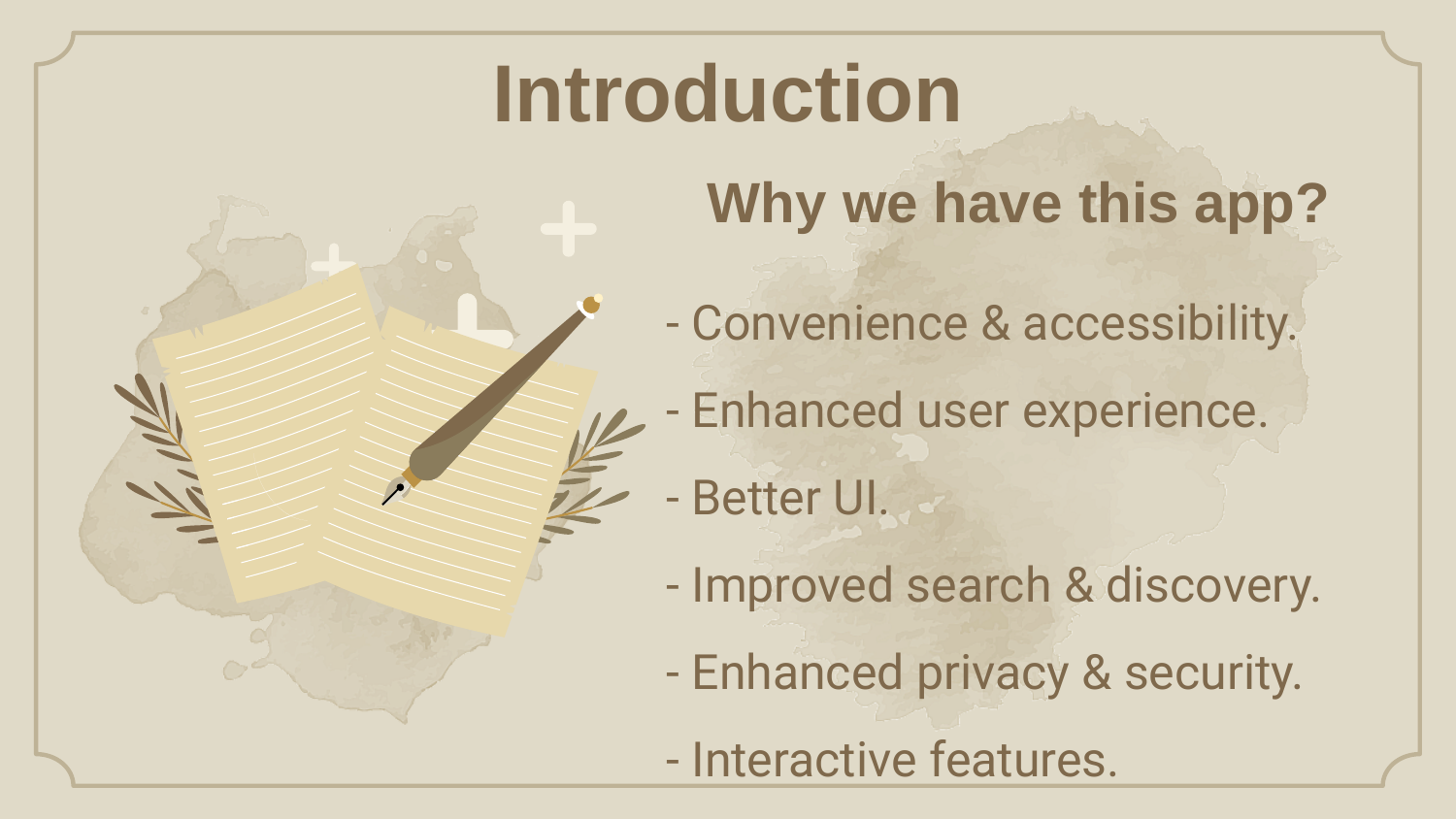

Introduction
# Why we have this app?

- Convenience & accessibility.
- Enhanced user experience.
- Better UI.
- Improved search & discovery.
- Enhanced privacy & security.
- Interactive features.